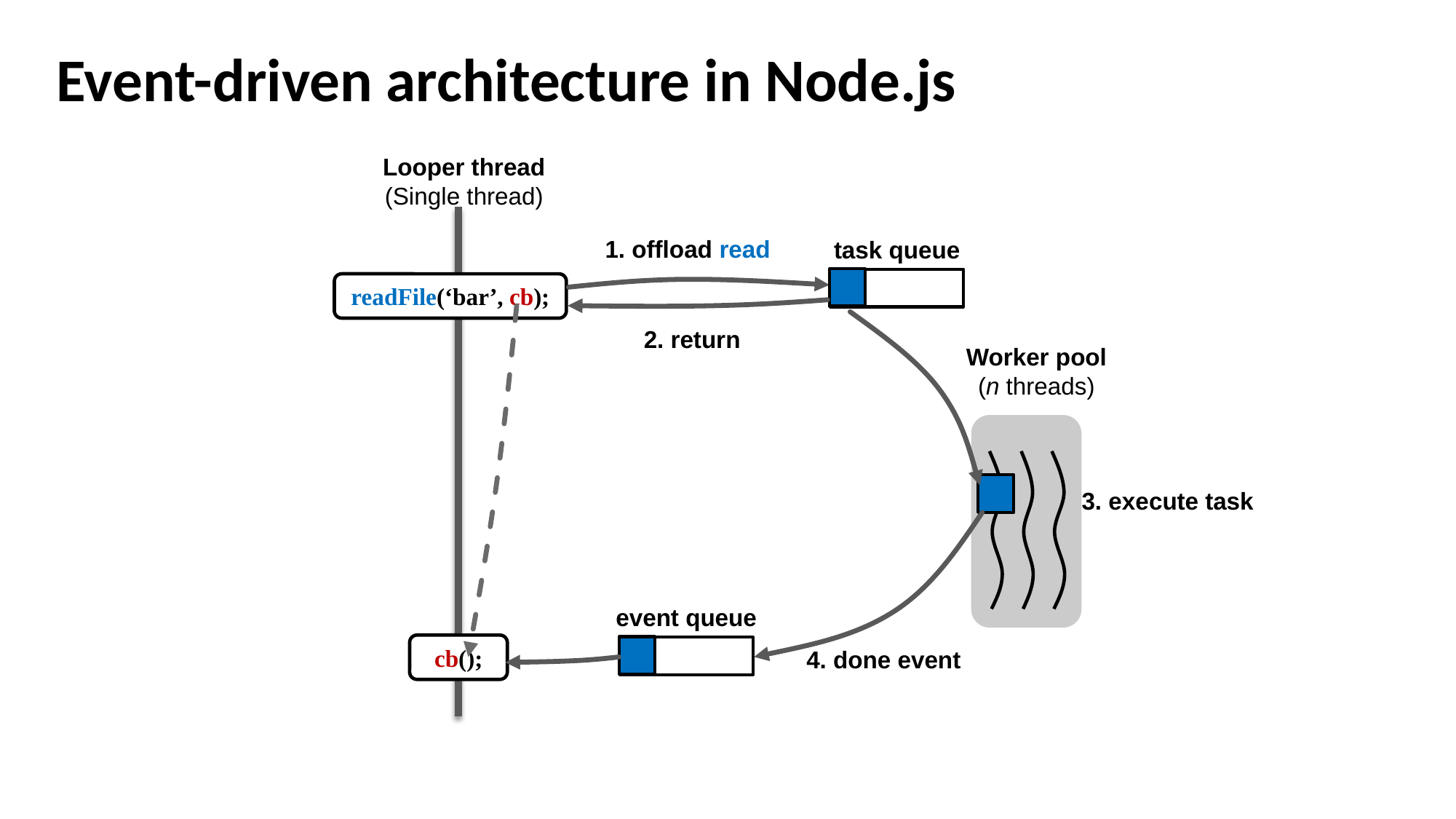

# Event-driven architecture in Node.js
Looper thread
(Single thread)
1. offload read
task queue

readFile(‘bar’, cb);

2. return
Worker pool
(n threads)

3. execute task

event queue
cb();

4. done event